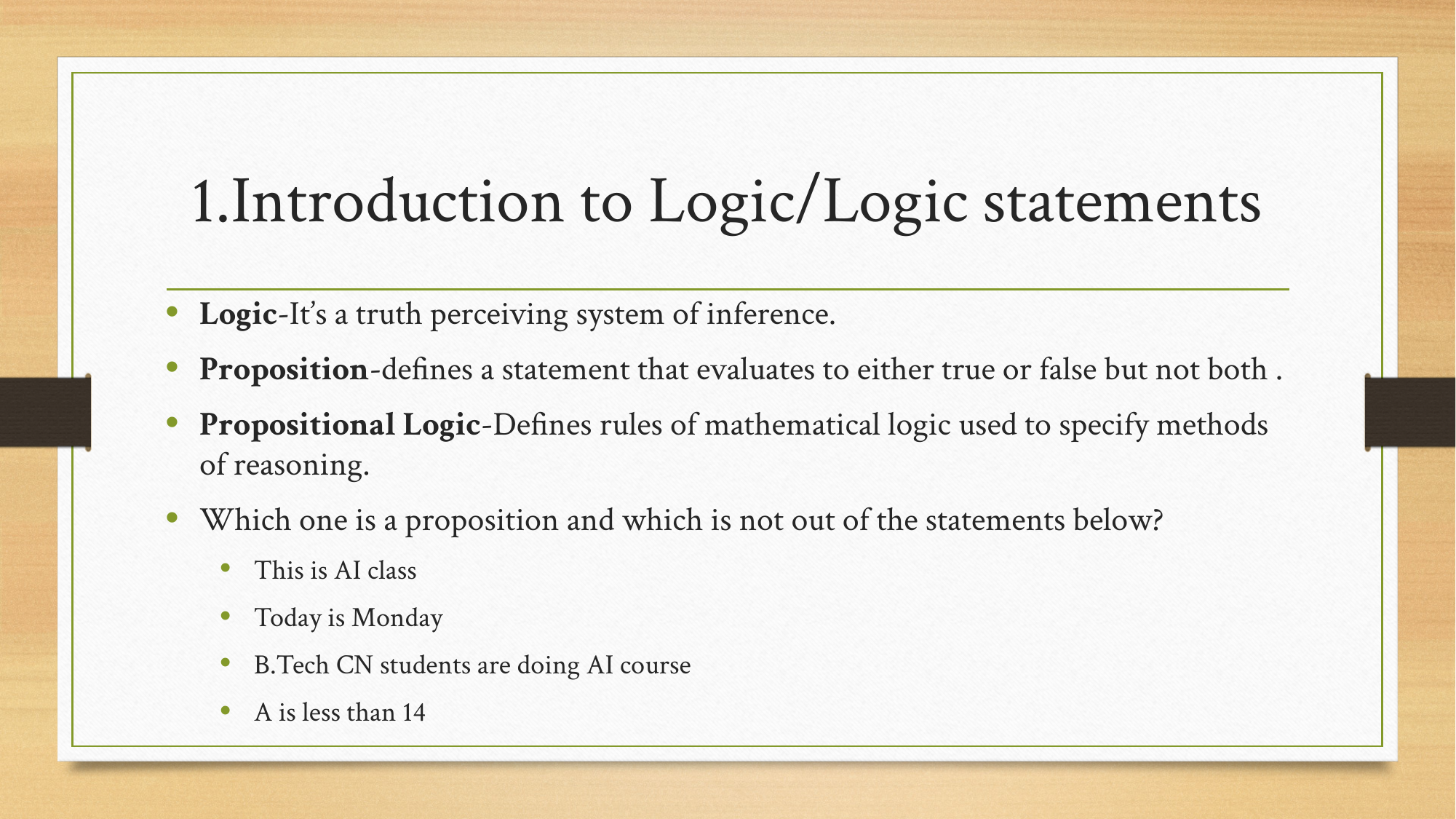

# 1.Introduction to Logic/Logic statements
Logic-It’s a truth perceiving system of inference.
Proposition-defines a statement that evaluates to either true or false but not both .
Propositional Logic-Defines rules of mathematical logic used to specify methods of reasoning.
Which one is a proposition and which is not out of the statements below?
This is AI class
Today is Monday
B.Tech CN students are doing AI course
A is less than 14